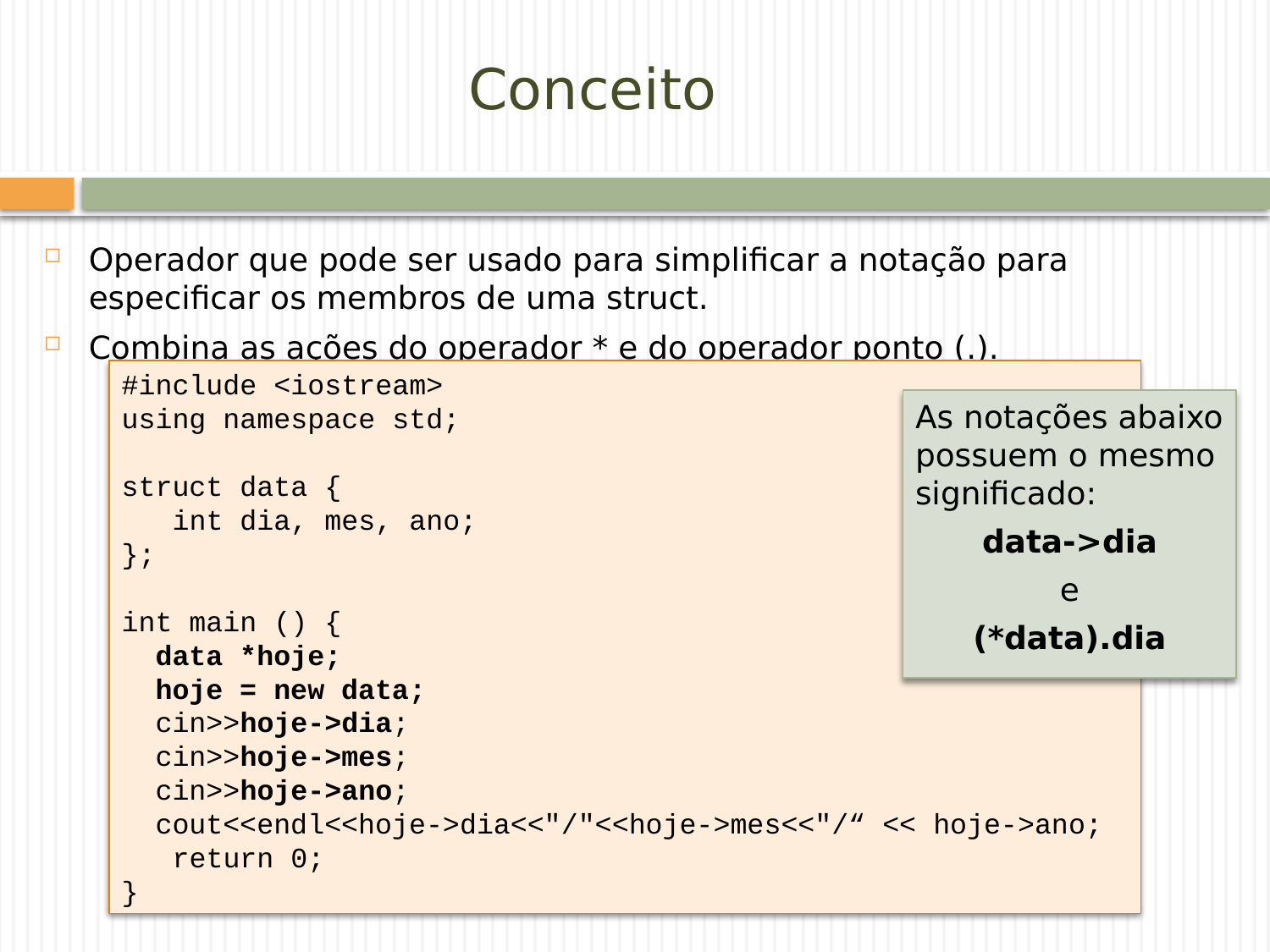

# Conceito
Operador que pode ser usado para simplificar a notação para especificar os membros de uma struct.
Combina as ações do operador * e do operador ponto (.).
#include <iostream>
using namespace std;

struct data {
   int dia, mes, ano;
};

int main () {
  data *hoje;
  hoje = new data;
  cin>>hoje->dia;
  cin>>hoje->mes;
  cin>>hoje->ano;
  cout<<endl<<hoje->dia<<"/"<<hoje->mes<<"/“ << hoje->ano;
   return 0;
}
As notações abaixo possuem o mesmo significado:
data->dia
e
(*data).dia